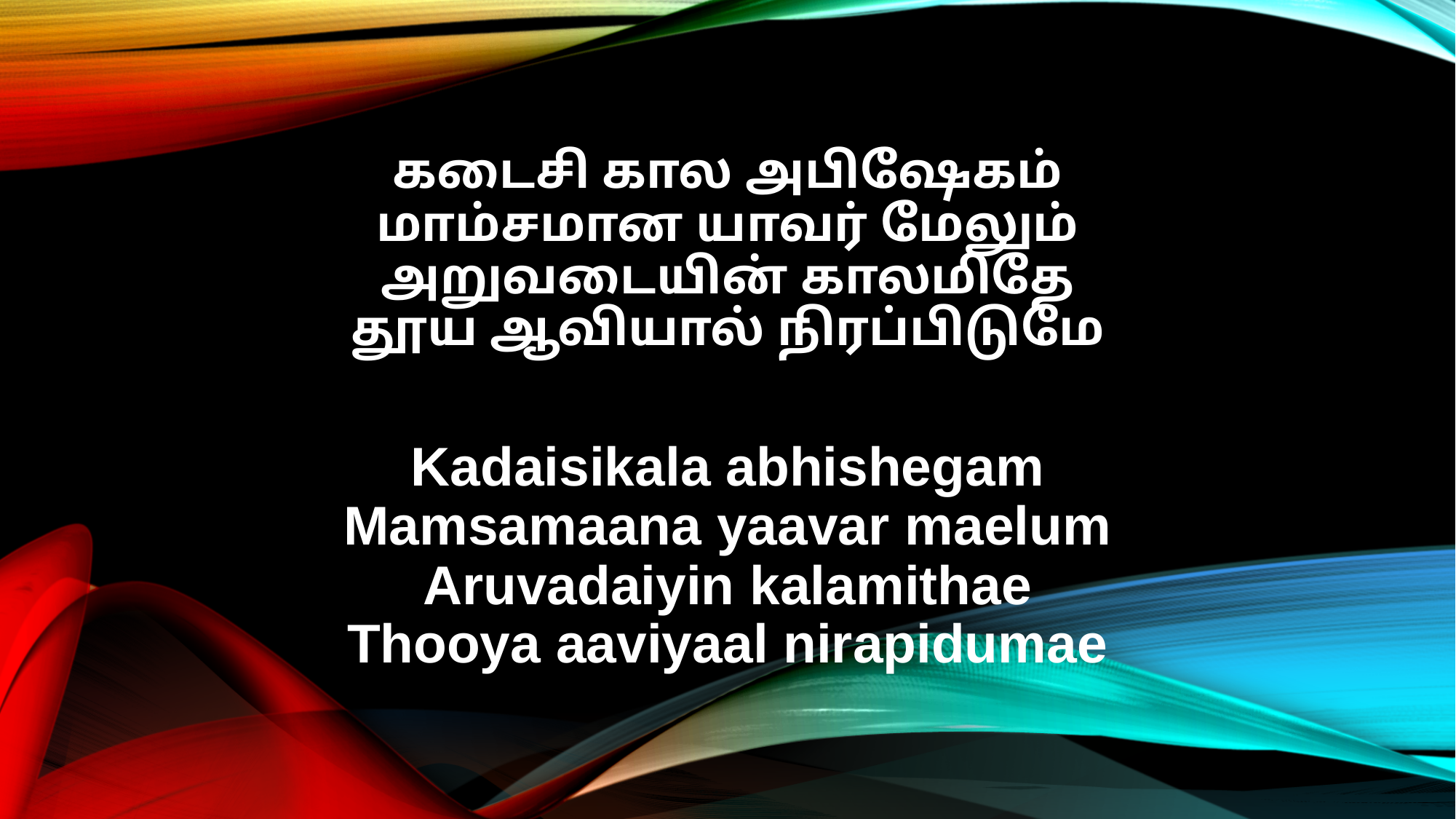

கடைசி கால அபிஷேகம்
மாம்சமான யாவர் மேலும்
அறுவடையின் காலமிதே
தூய ஆவியால் நிரப்பிடுமே

Kadaisikala abhishegam
Mamsamaana yaavar maelum
Aruvadaiyin kalamithae
Thooya aaviyaal nirapidumae